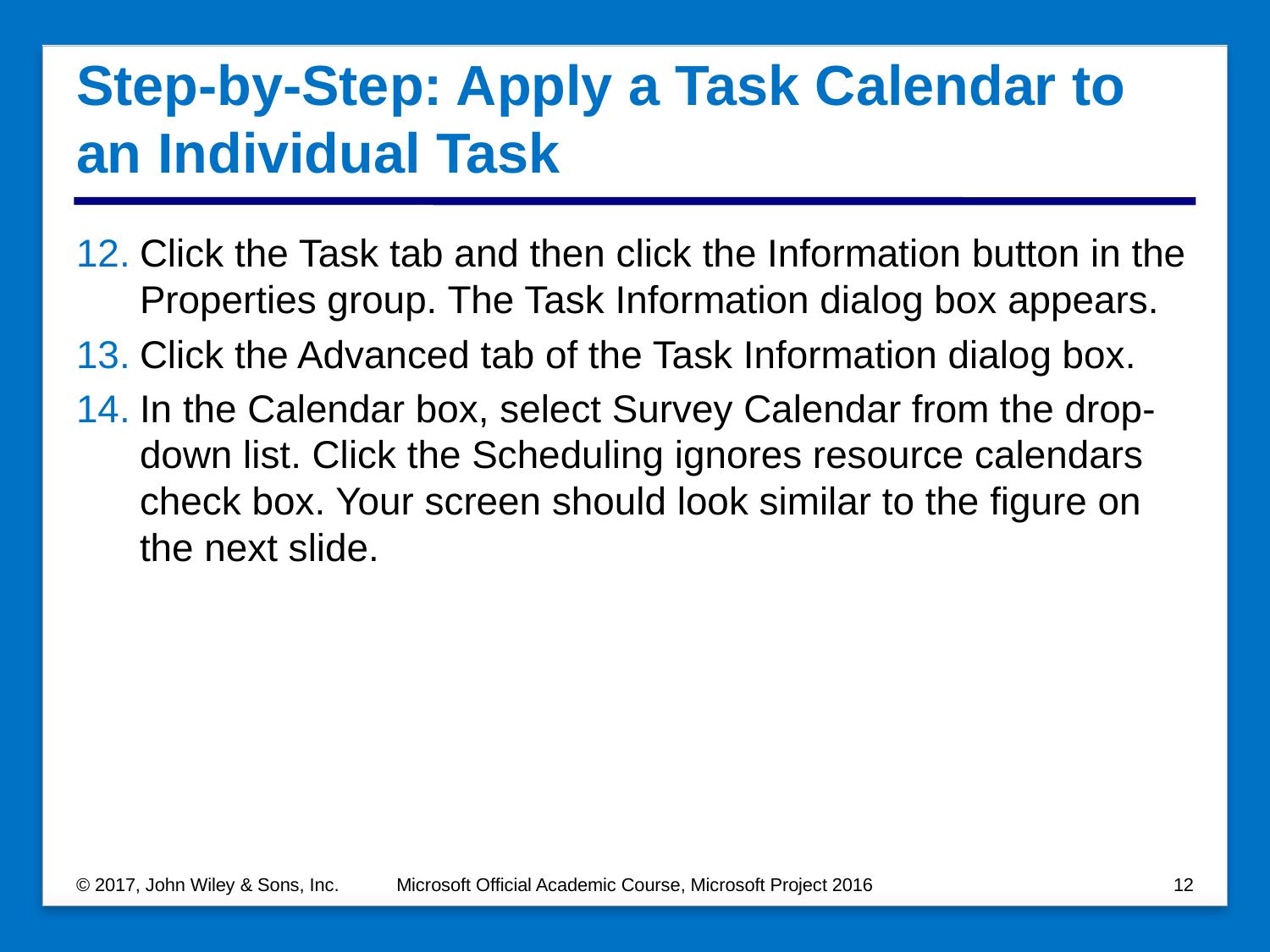

# Step-by-Step: Apply a Task Calendar to an Individual Task
Click the Task tab and then click the Information button in the Properties group. The Task Information dialog box appears.
Click the Advanced tab of the Task Information dialog box.
In the Calendar box, select Survey Calendar from the drop‐down list. Click the Scheduling ignores resource calendars check box. Your screen should look similar to the figure on the next slide.
© 2017, John Wiley & Sons, Inc.
Microsoft Official Academic Course, Microsoft Project 2016
12